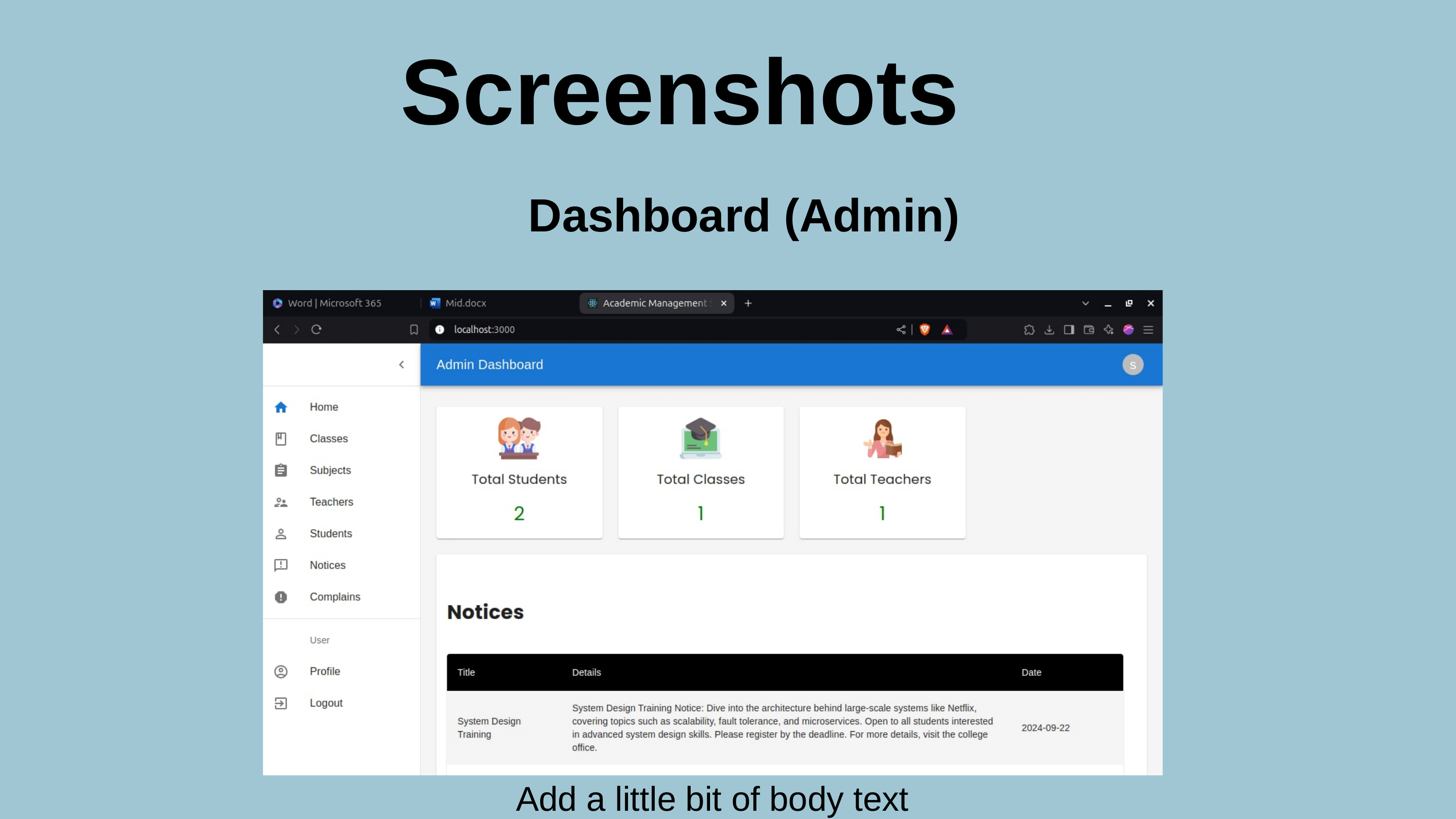

Screenshots
Dashboard (Admin)

Add a little bit of body text